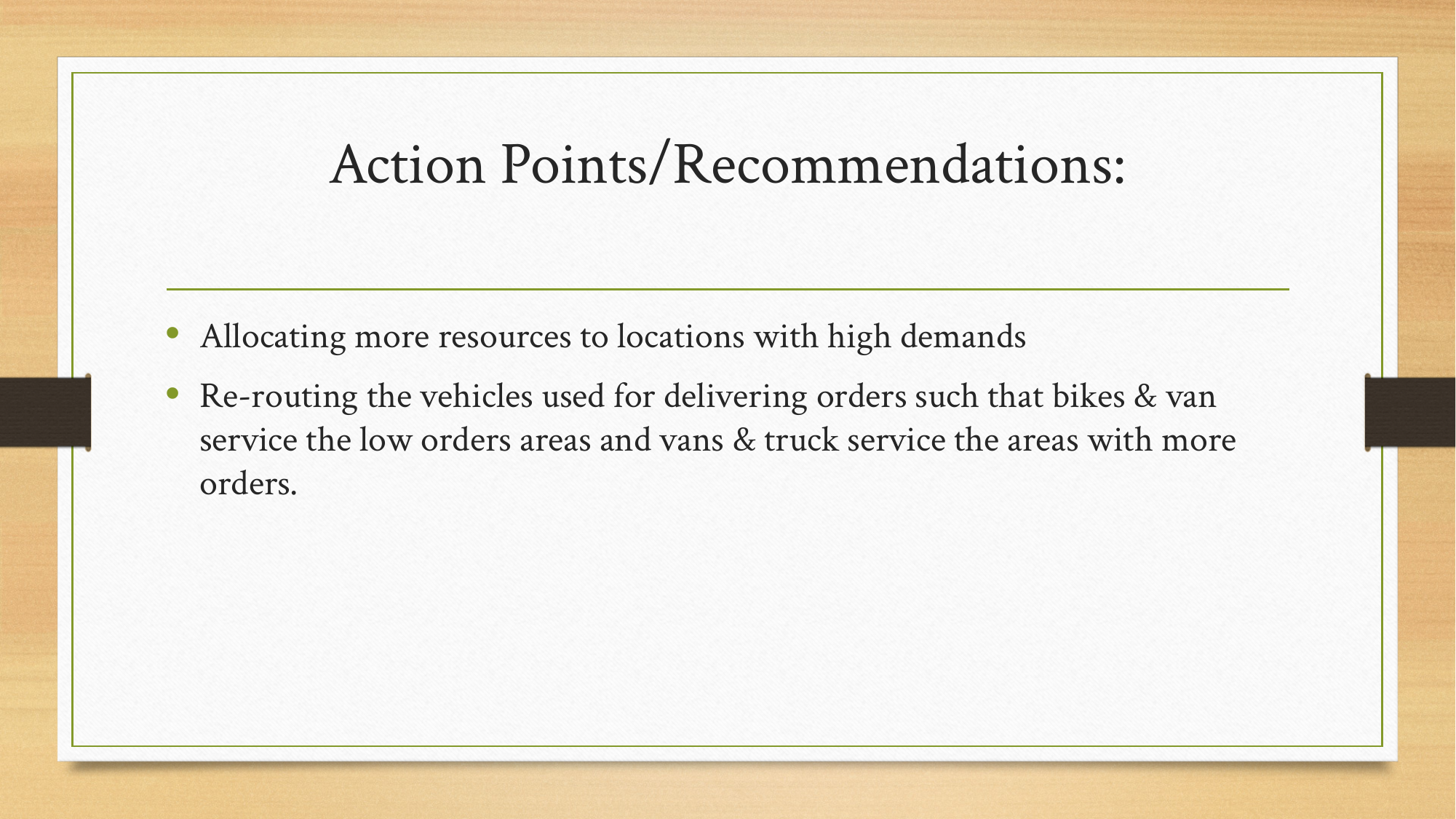

# Action Points/Recommendations:
Allocating more resources to locations with high demands
Re-routing the vehicles used for delivering orders such that bikes & van service the low orders areas and vans & truck service the areas with more orders.